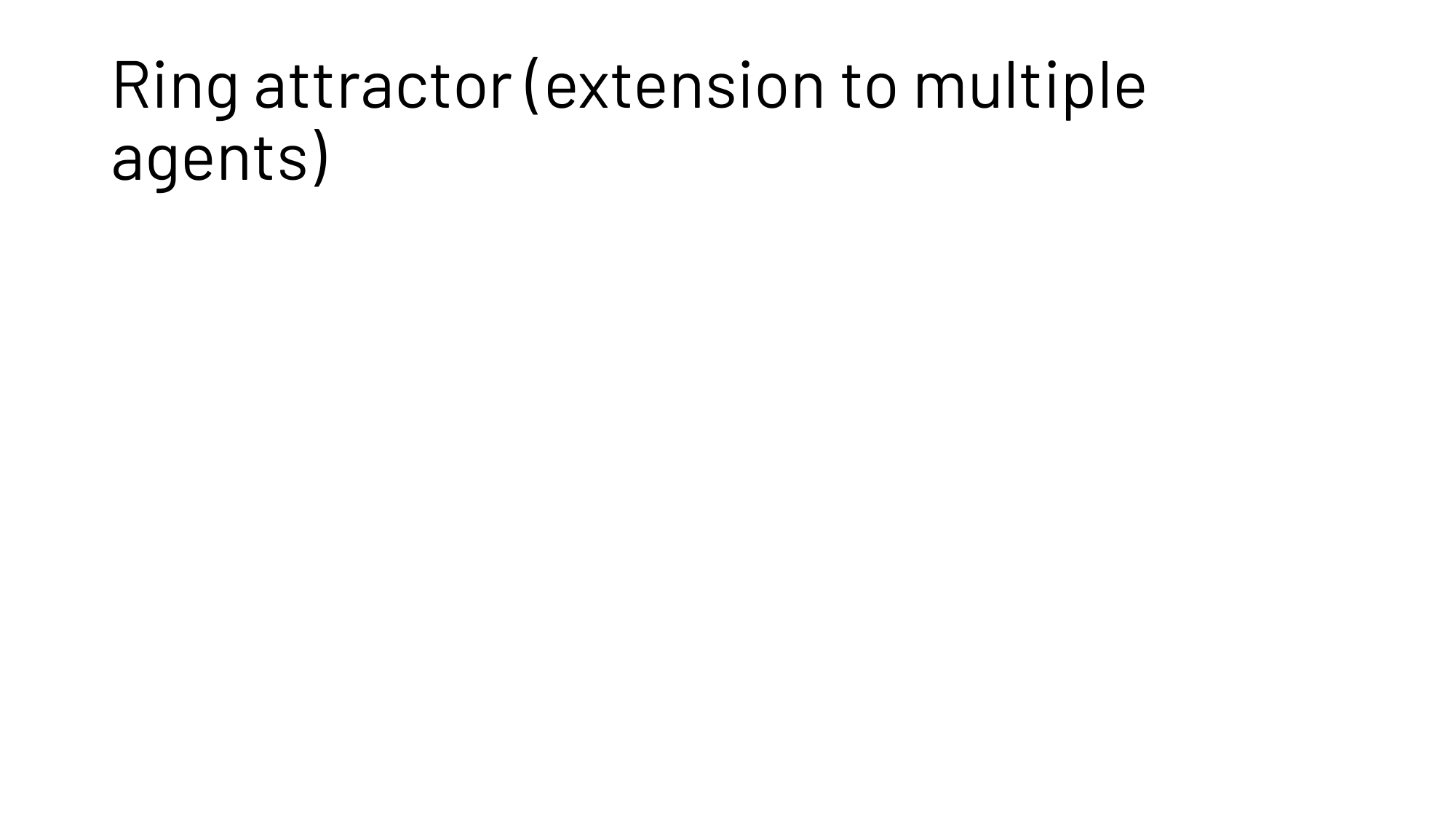

# Ring attractor (extension to multiple agents)